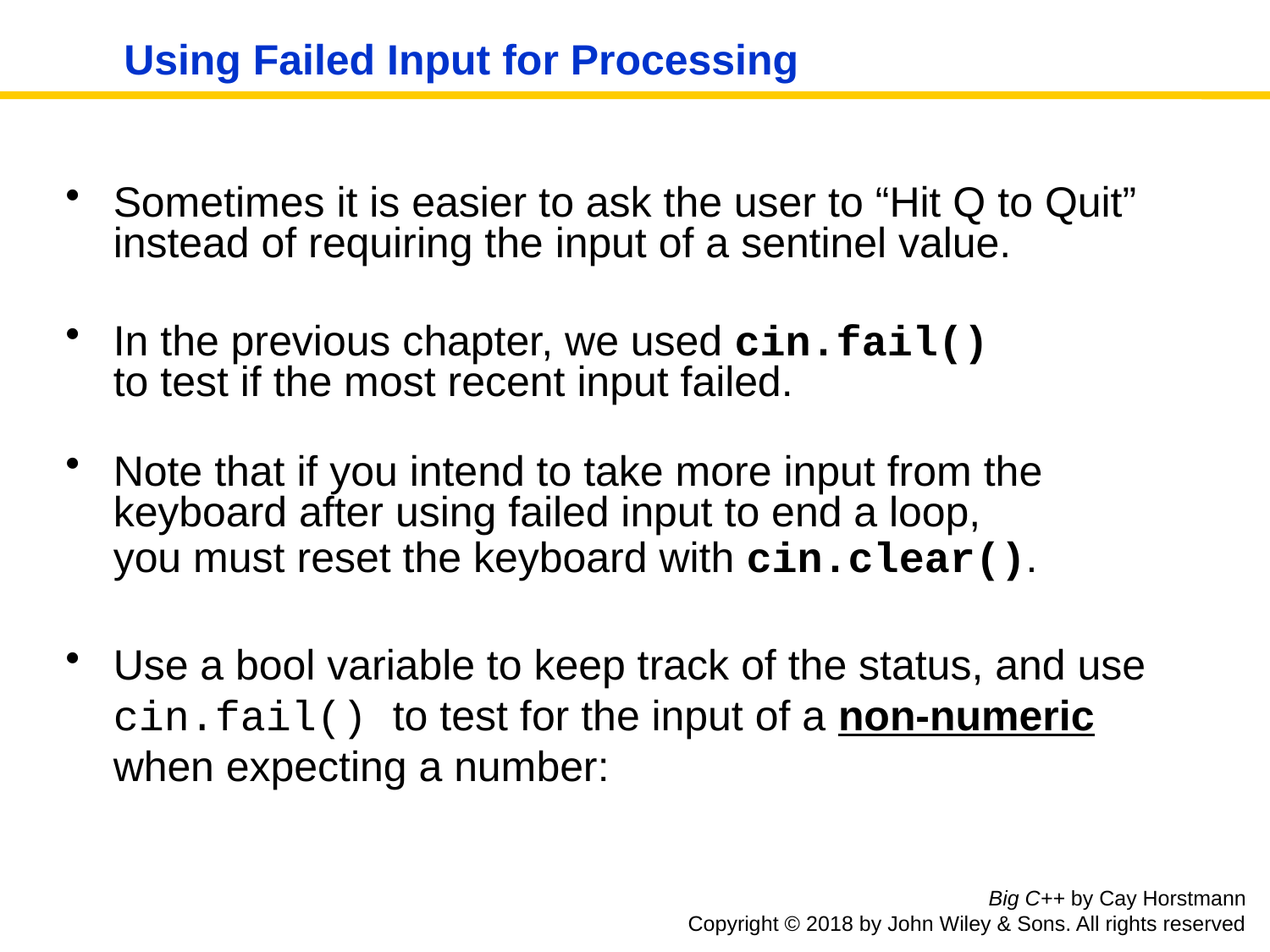

# Using Failed Input for Processing
Sometimes it is easier to ask the user to “Hit Q to Quit” instead of requiring the input of a sentinel value.

In the previous chapter, we used cin.fail()
to test if the most recent input failed.
Note that if you intend to take more input from the keyboard after using failed input to end a loop,
you must reset the keyboard with cin.clear().

Use a bool variable to keep track of the status, and use cin.fail() to test for the input of a non-numeric when expecting a number:

Big C++ by Cay Horstmann
Copyright © 2018 by John Wiley & Sons. All rights reserved